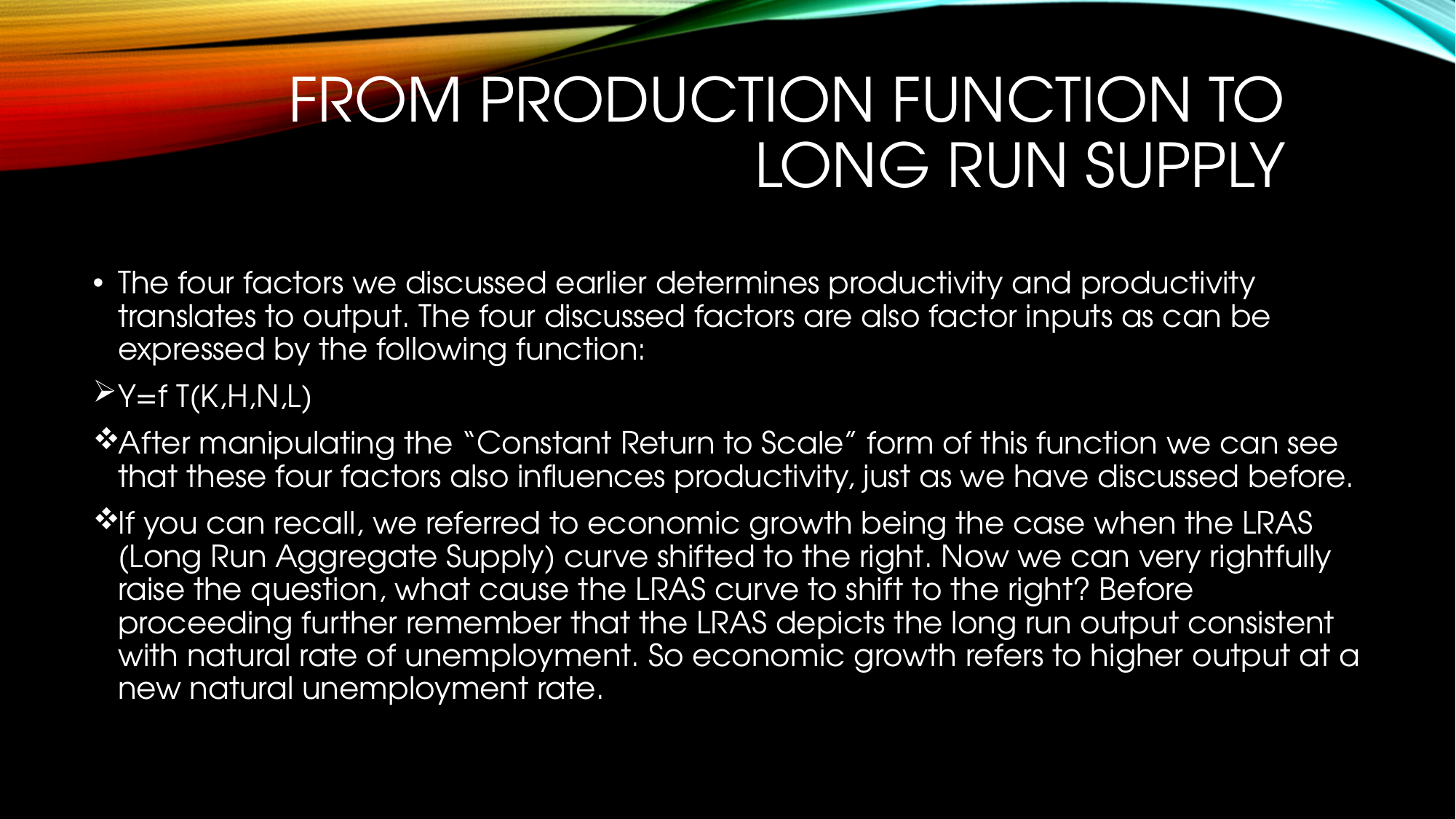

# From production function to long run supply
The four factors we discussed earlier determines productivity and productivity translates to output. The four discussed factors are also factor inputs as can be expressed by the following function:
Y=f T(K,H,N,L)
After manipulating the “Constant Return to Scale” form of this function we can see that these four factors also influences productivity, just as we have discussed before.
If you can recall, we referred to economic growth being the case when the LRAS (Long Run Aggregate Supply) curve shifted to the right. Now we can very rightfully raise the question, what cause the LRAS curve to shift to the right? Before proceeding further remember that the LRAS depicts the long run output consistent with natural rate of unemployment. So economic growth refers to higher output at a new natural unemployment rate.